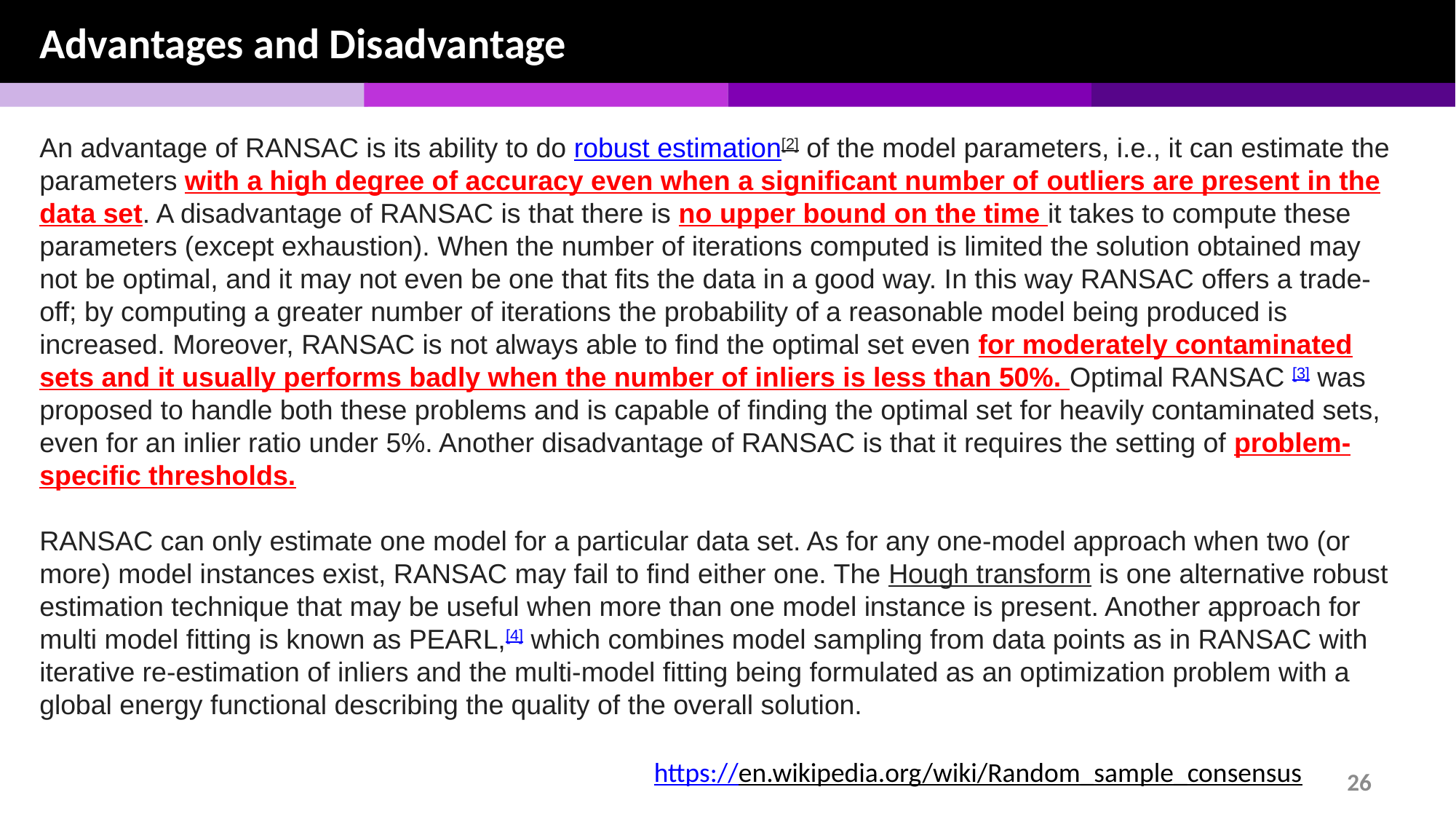

Advantages and Disadvantage
An advantage of RANSAC is its ability to do robust estimation[2] of the model parameters, i.e., it can estimate the parameters with a high degree of accuracy even when a significant number of outliers are present in the data set. A disadvantage of RANSAC is that there is no upper bound on the time it takes to compute these parameters (except exhaustion). When the number of iterations computed is limited the solution obtained may not be optimal, and it may not even be one that fits the data in a good way. In this way RANSAC offers a trade-off; by computing a greater number of iterations the probability of a reasonable model being produced is increased. Moreover, RANSAC is not always able to find the optimal set even for moderately contaminated sets and it usually performs badly when the number of inliers is less than 50%. Optimal RANSAC [3] was proposed to handle both these problems and is capable of finding the optimal set for heavily contaminated sets, even for an inlier ratio under 5%. Another disadvantage of RANSAC is that it requires the setting of problem-specific thresholds.

RANSAC can only estimate one model for a particular data set. As for any one-model approach when two (or more) model instances exist, RANSAC may fail to find either one. The Hough transform is one alternative robust estimation technique that may be useful when more than one model instance is present. Another approach for multi model fitting is known as PEARL,[4] which combines model sampling from data points as in RANSAC with iterative re-estimation of inliers and the multi-model fitting being formulated as an optimization problem with a global energy functional describing the quality of the overall solution.
https://en.wikipedia.org/wiki/Random_sample_consensus